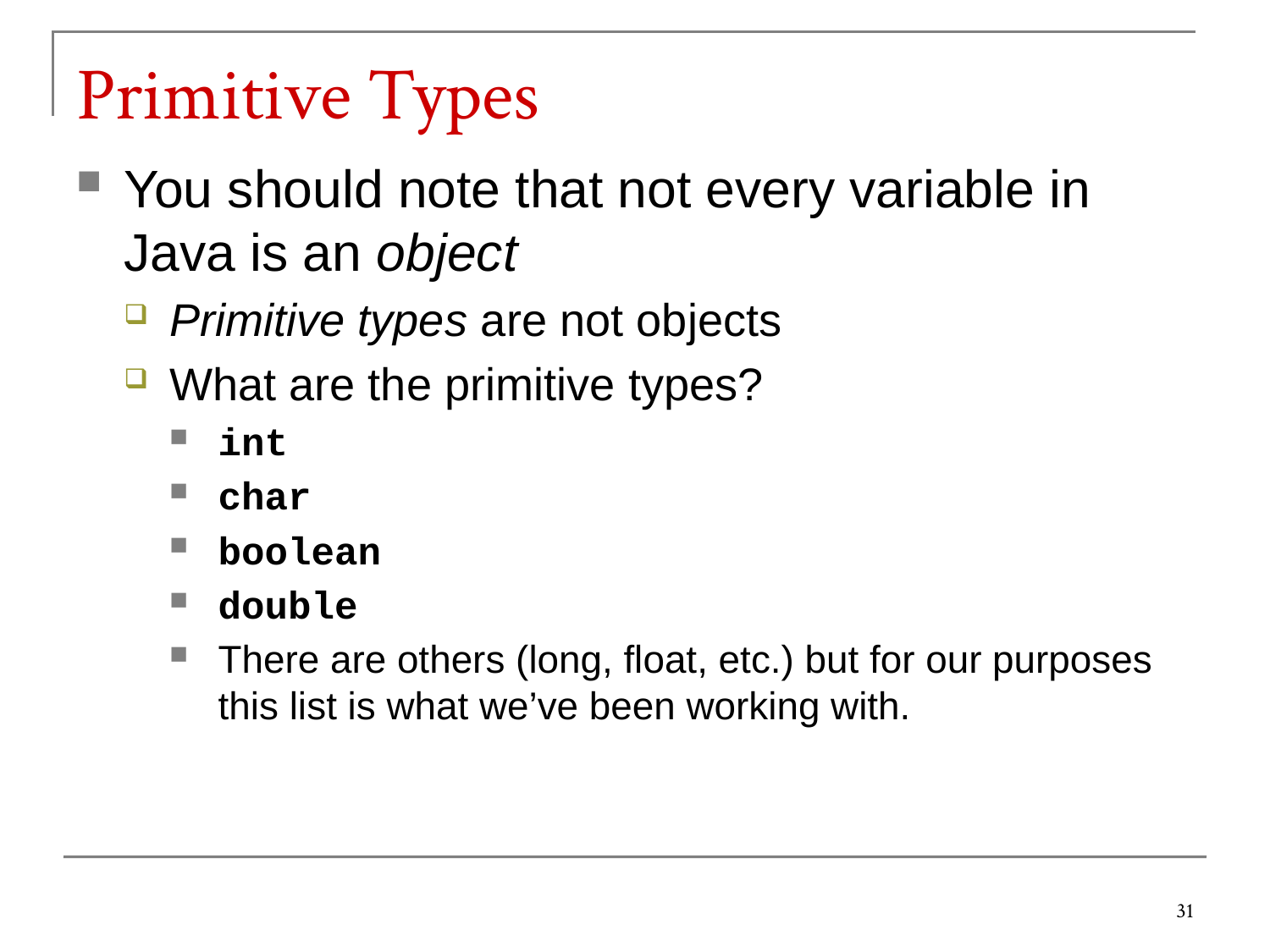

# Primitive Types
You should note that not every variable in Java is an object
Primitive types are not objects
What are the primitive types?
int
char
boolean
double
There are others (long, float, etc.) but for our purposes this list is what we’ve been working with.
31